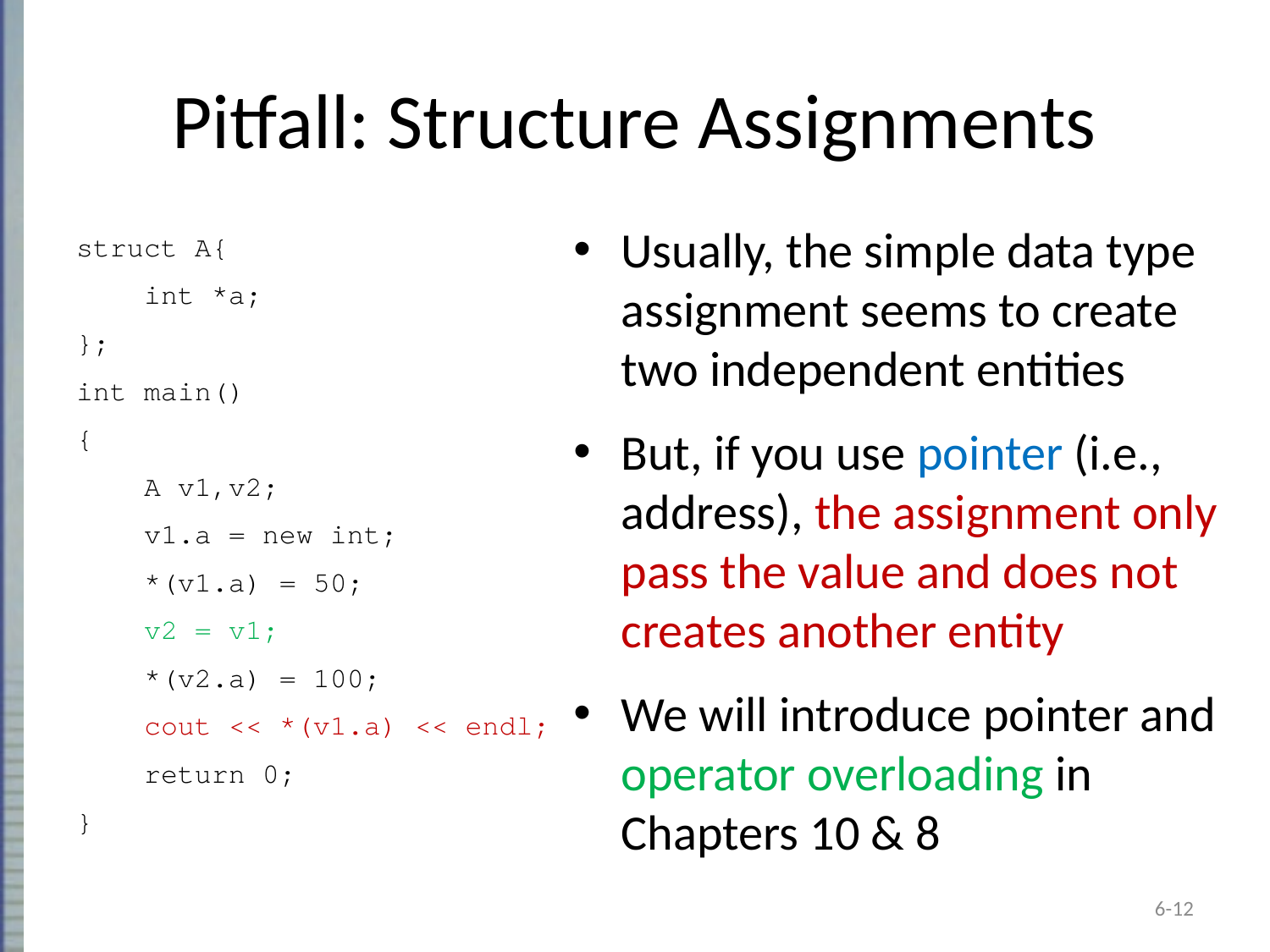

# Pitfall: Structure Assignments
Usually, the simple data type assignment seems to create two independent entities
But, if you use pointer (i.e., address), the assignment only pass the value and does not creates another entity
We will introduce pointer and operator overloading in Chapters 10 & 8
struct A{
    int *a;
};
int main()
{
    A v1,v2;
    v1.a = new int;
    *(v1.a) = 50;
    v2 = v1;
    *(v2.a) = 100;
    cout << *(v1.a) << endl;
    return 0;
}
6-12